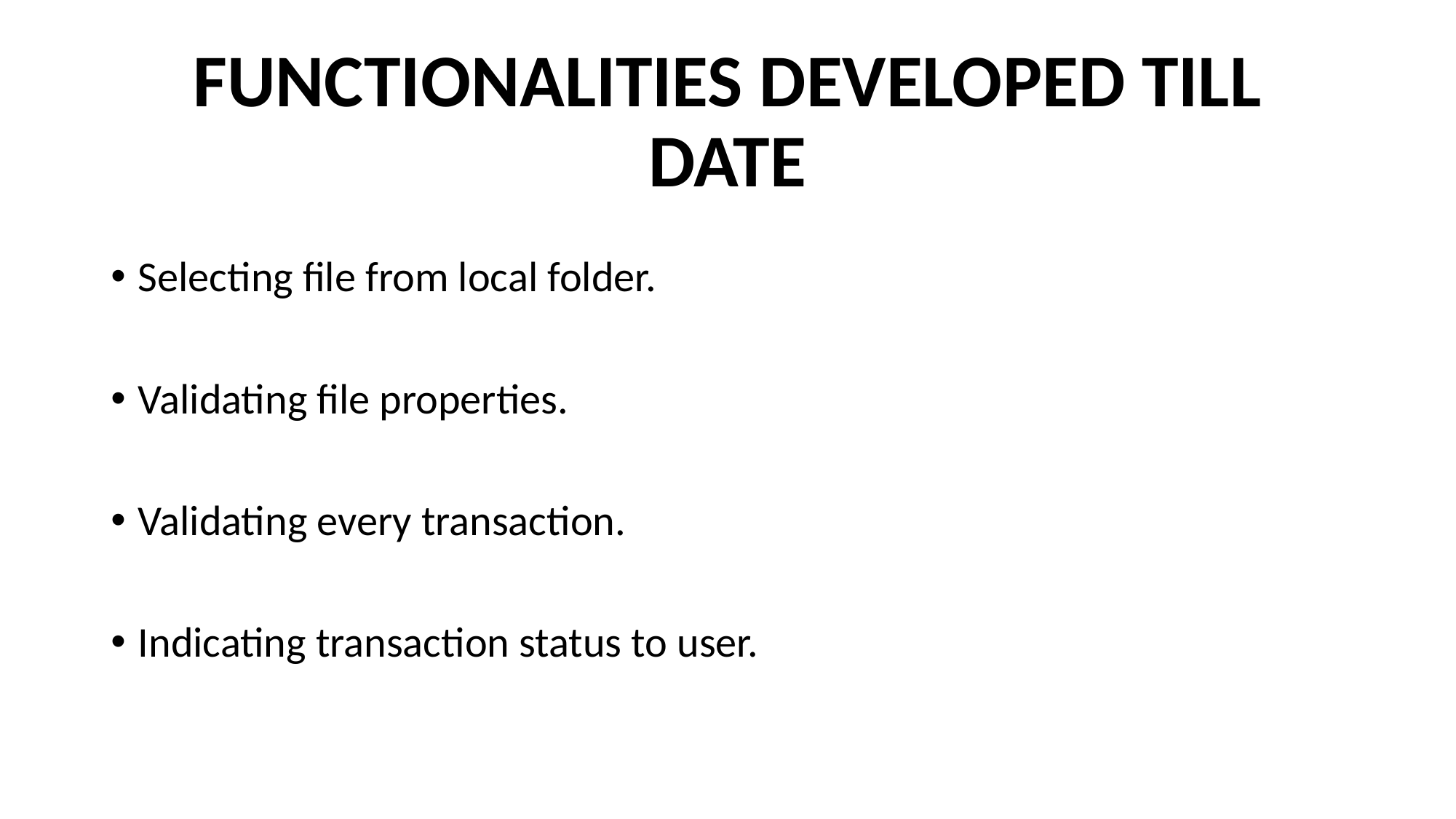

# FUNCTIONALITIES DEVELOPED TILL DATE
Selecting file from local folder.

Validating file properties.

Validating every transaction.

Indicating transaction status to user.